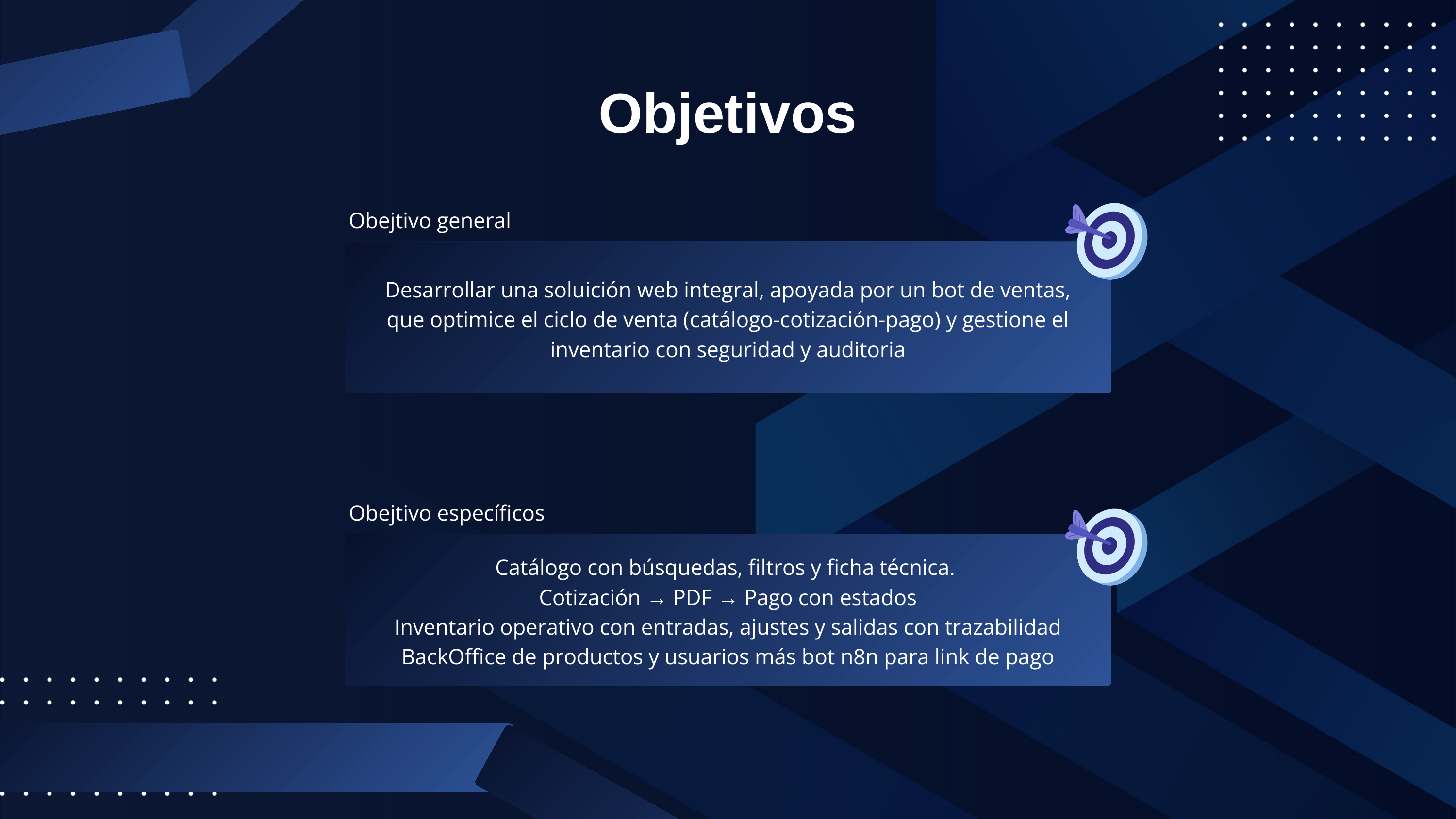

Objetivos

Obejtivo general

Desarrollar una soluición web integral, apoyada por un bot de ventas, que optimice el ciclo de venta (catálogo-cotización-pago) y gestione el inventario con seguridad y auditoria
Obejtivo específicos

Catálogo con búsquedas, filtros y ficha técnica.
Cotización → PDF → Pago con estados
Inventario operativo con entradas, ajustes y salidas con trazabilidad
BackOffice de productos y usuarios más bot n8n para link de pago